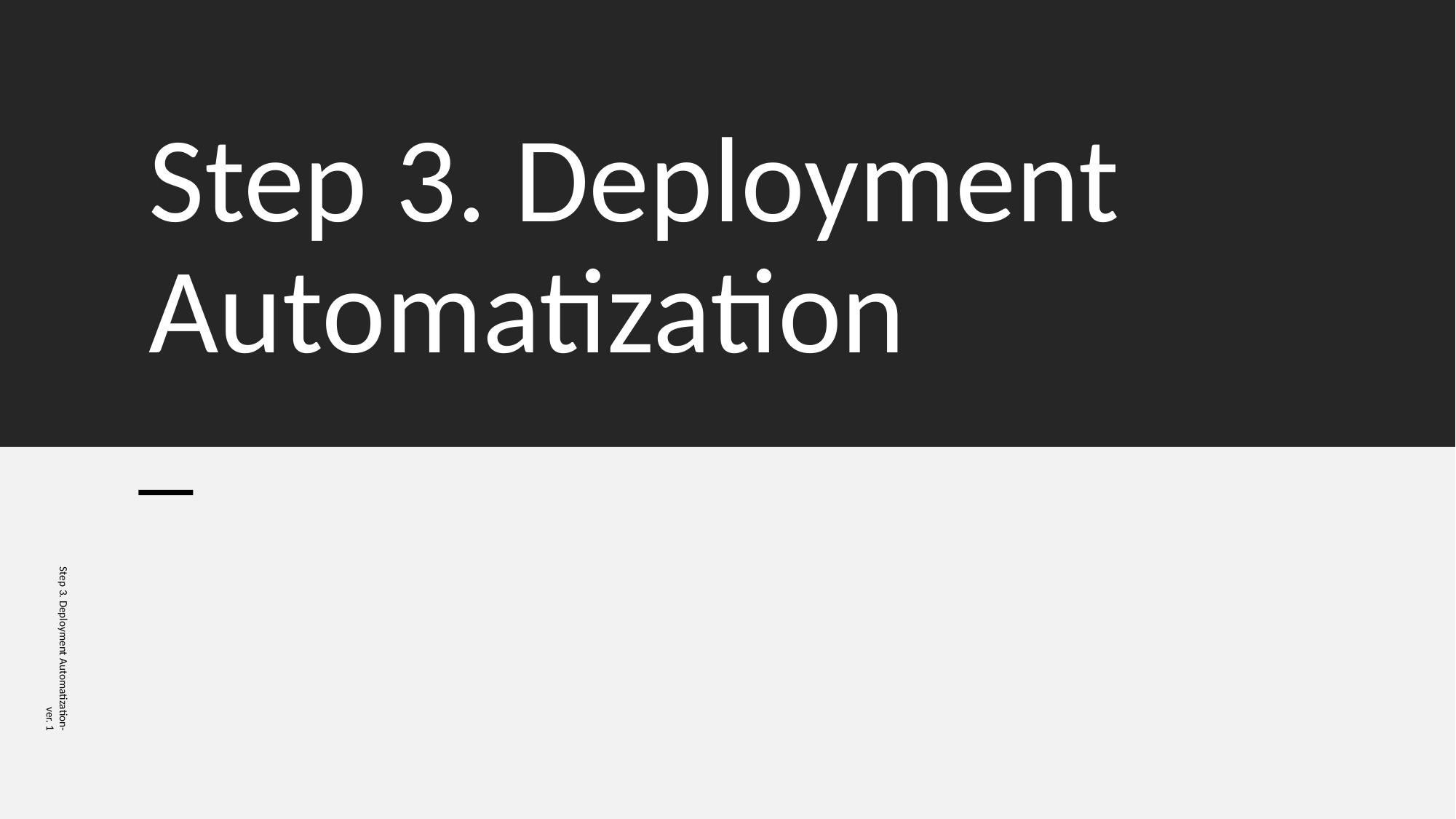

# Step 3. Deployment Automatization

Step 3. Deployment Automatization- ver. 1